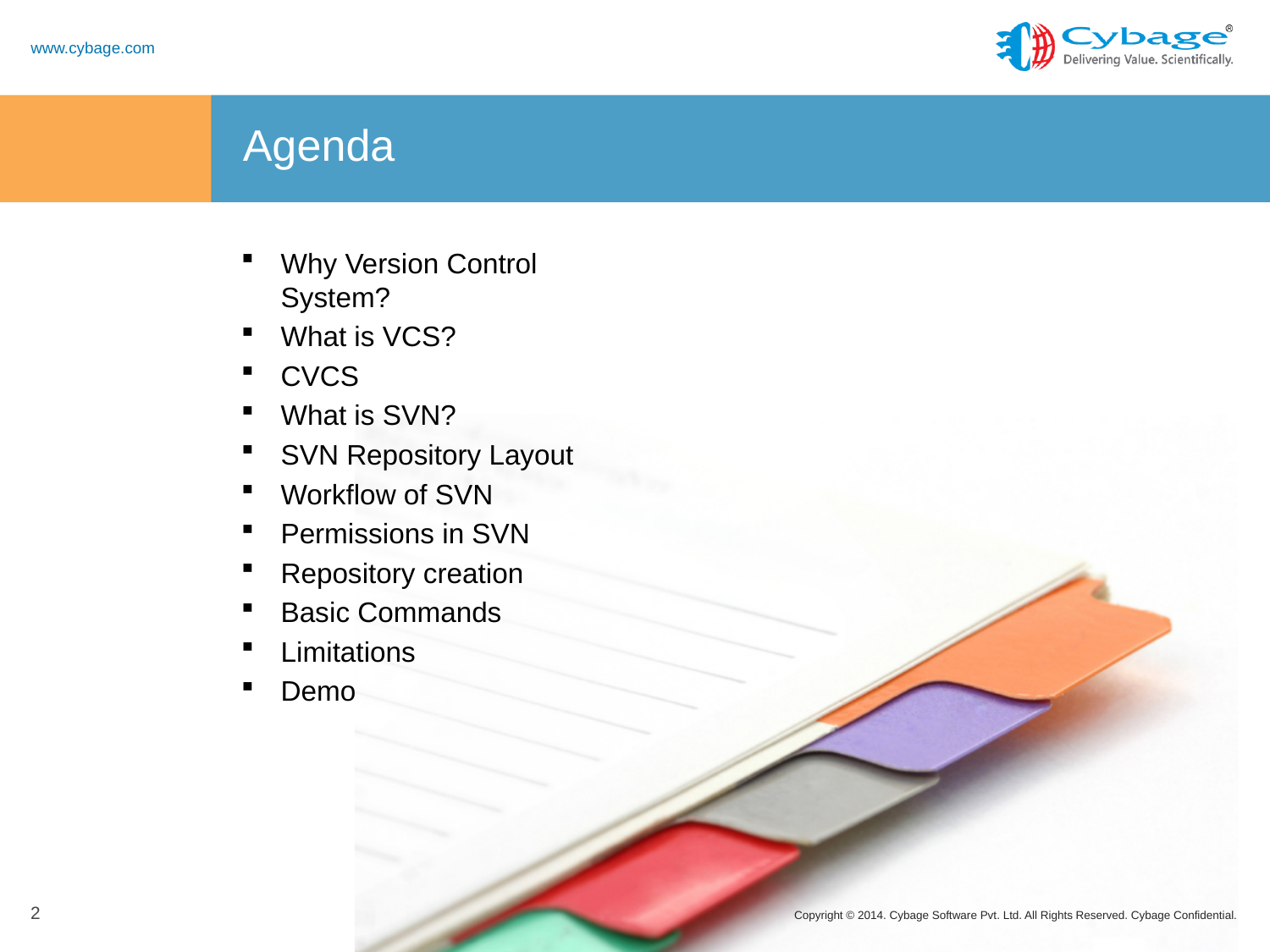

# Agenda
Why Version Control System?
What is VCS?
CVCS
What is SVN?
SVN Repository Layout
Workflow of SVN
Permissions in SVN
Repository creation
Basic Commands
Limitations
Demo

2